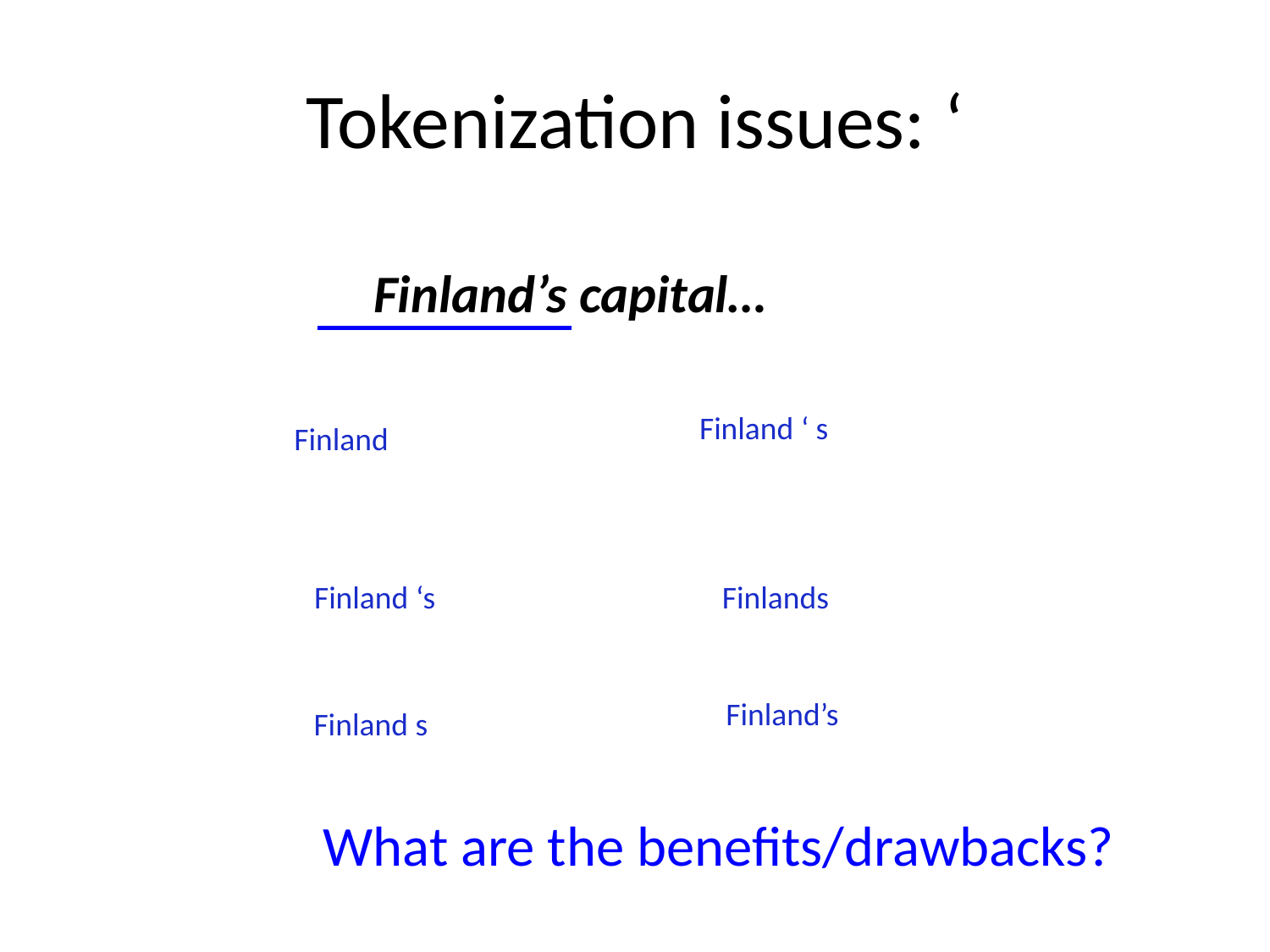

# Tokenization issues: ‘
Finland’s capital…

Finland ‘ s
Finland
Finland ‘s
Finlands
Finland’s
Finland s
What are the benefits/drawbacks?